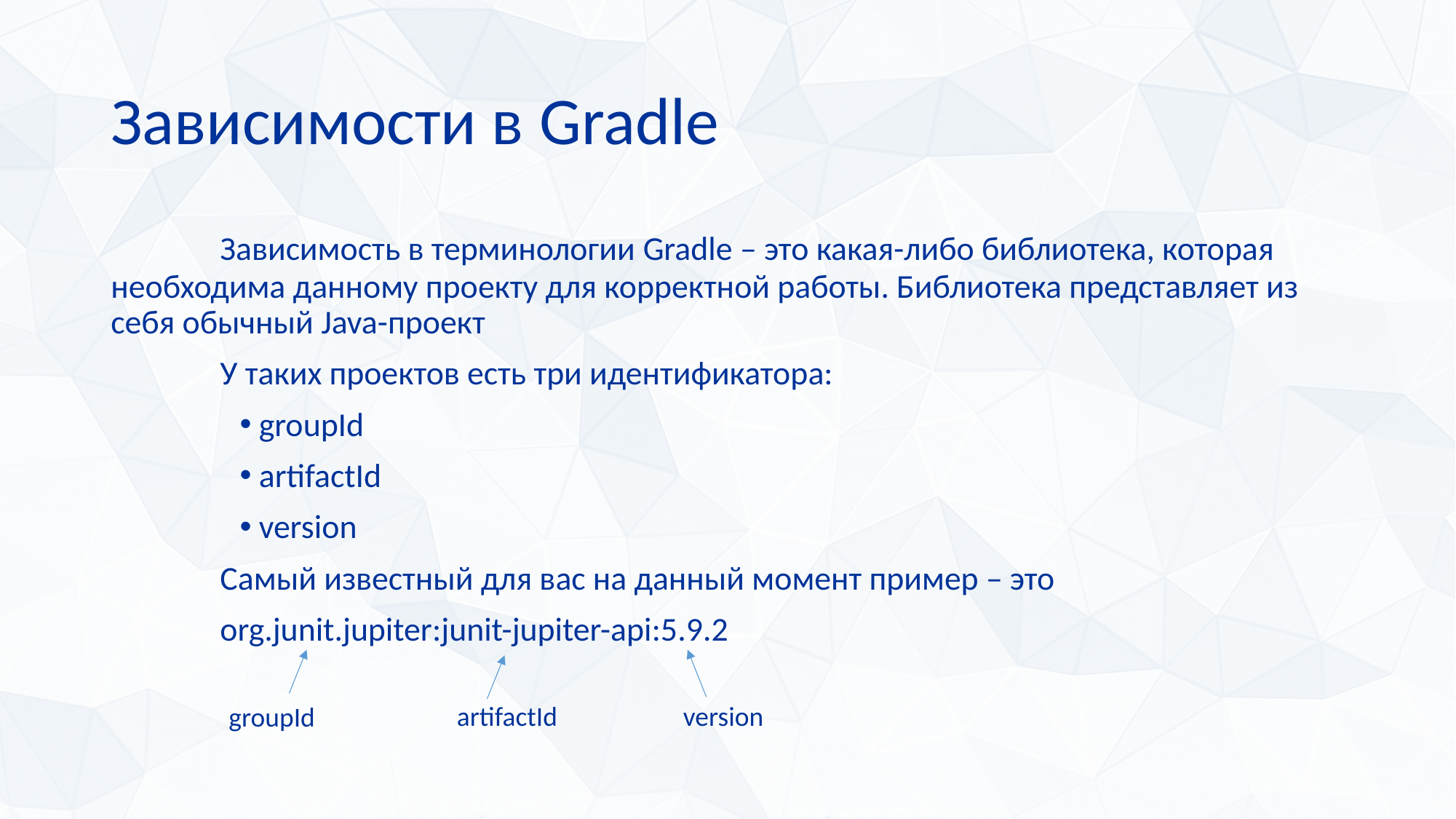

# Зависимости в Gradle
	Зависимость в терминологии Gradle – это какая-либо библиотека, которая необходима данному проекту для корректной работы. Библиотека представляет из себя обычный Java-проект
	У таких проектов есть три идентификатора:
 groupId
 artifactId
 version
	Самый известный для вас на данный момент пример – это
	org.junit.jupiter:junit-jupiter-api:5.9.2
artifactId
version
groupId